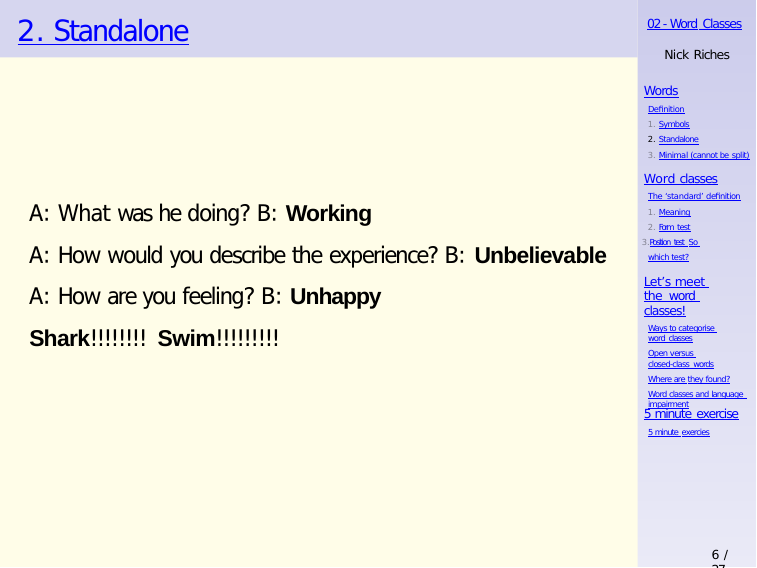

# 2. Standalone
02 - Word Classes
Nick Riches

Words
Definition
Symbols
Standalone
Minimal (cannot be split)
Word classes
The ‘standard’ definition
Meaning
Form test
Position test  So which test?
A: What was he doing? B: Working
A: How would you describe the experience? B: Unbelievable
A: How are you feeling? B: Unhappy  Shark!!!!!!!! Swim!!!!!!!!!
Let’s meet the  word classes!
Ways to categorise word  classes
Open versus closed-class  words
Where are they found?
Word classes and language  impairment
5 minute exercise
5 minute exercies
6 / 27